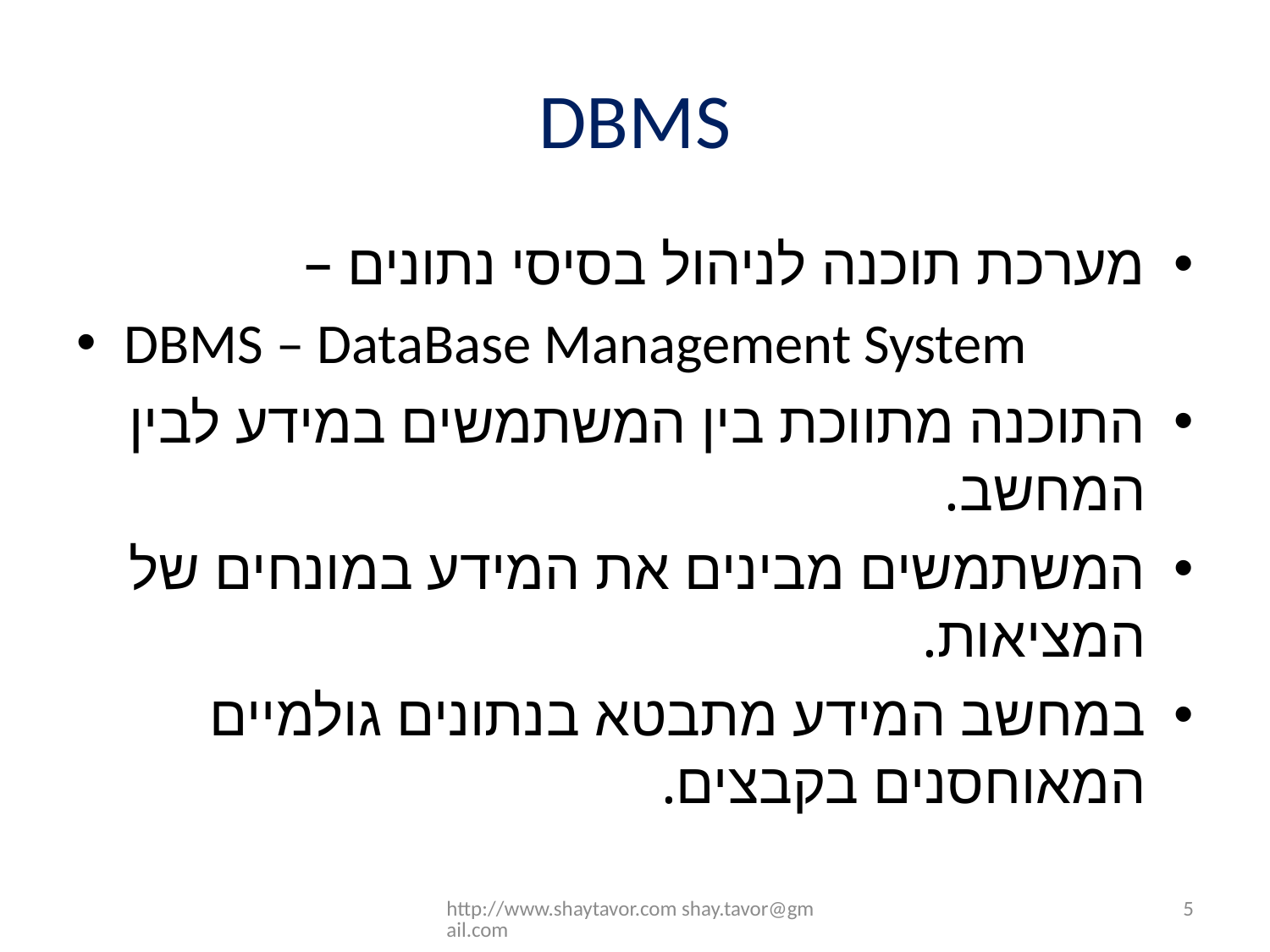

# DBMS
מערכת תוכנה לניהול בסיסי נתונים –
DBMS – DataBase Management System
התוכנה מתווכת בין המשתמשים במידע לבין המחשב.
המשתמשים מבינים את המידע במונחים של המציאות.
במחשב המידע מתבטא בנתונים גולמיים המאוחסנים בקבצים.
http://www.shaytavor.com shay.tavor@gmail.com
5